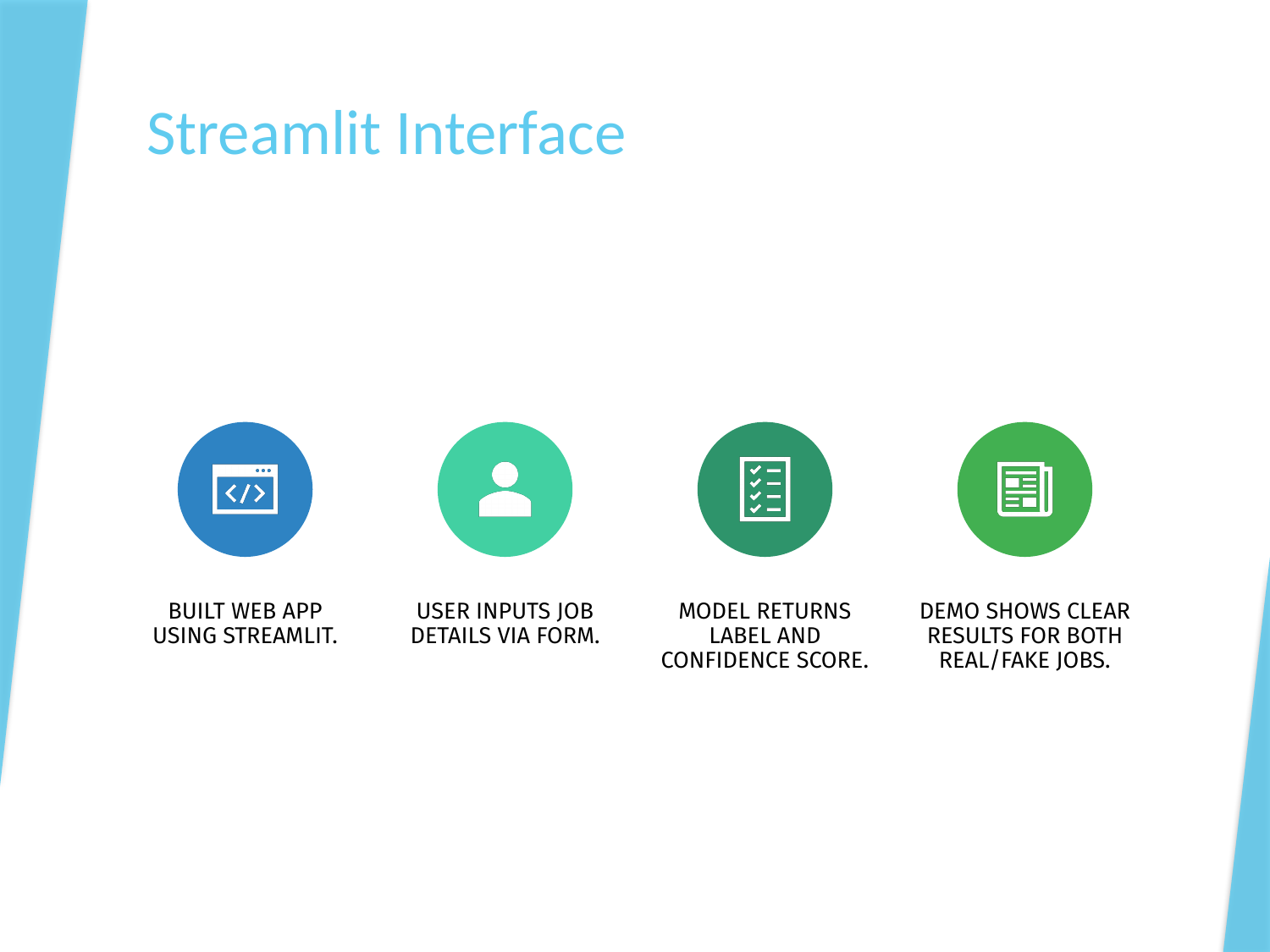

# Streamlit Interface
Built web app using Streamlit.
User inputs job details via form.
Model returns label and confidence score.
Demo shows clear results for both real/fake jobs.